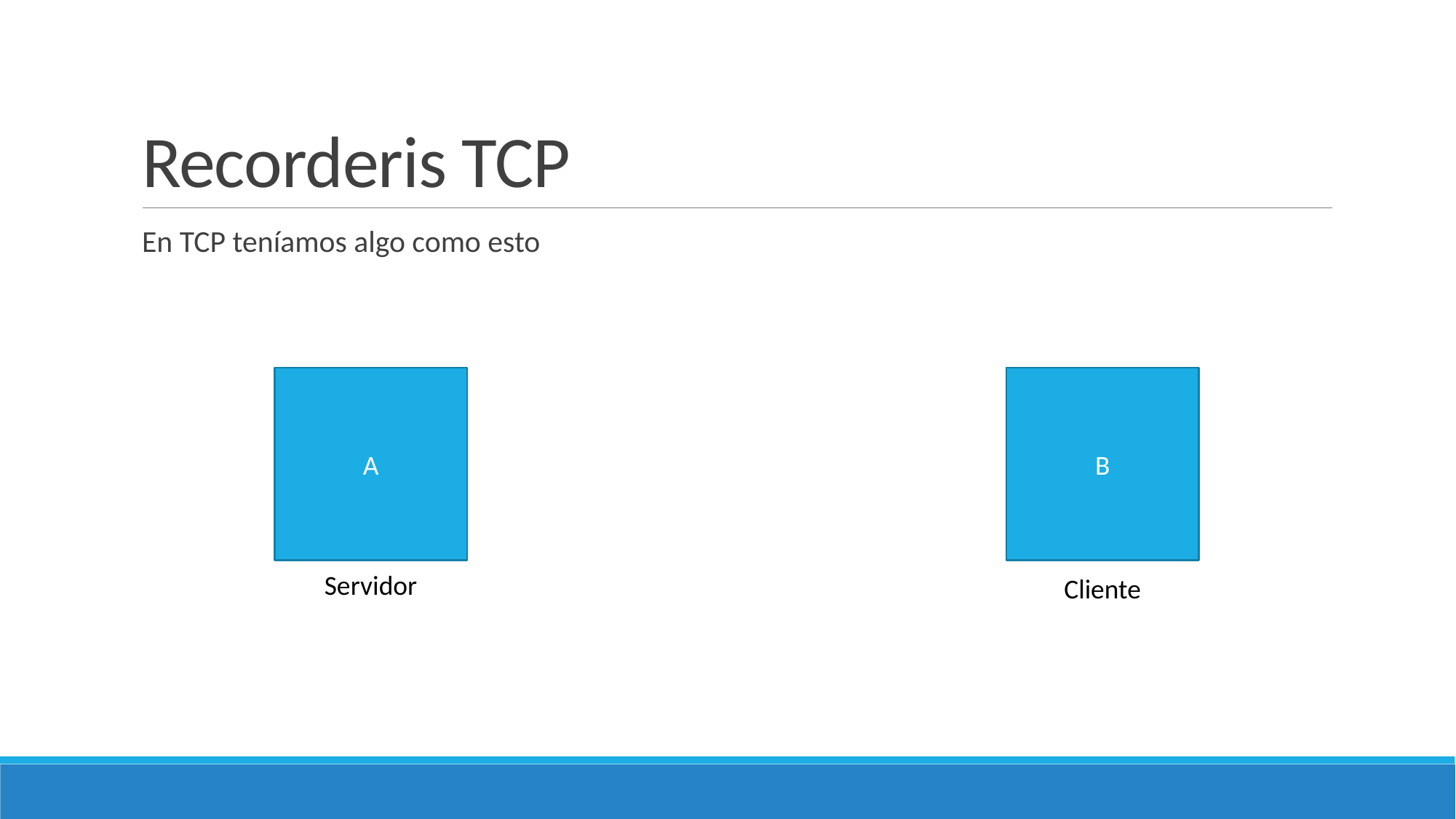

# Recorderis TCP
En TCP teníamos algo como esto
B
A
Servidor
Cliente